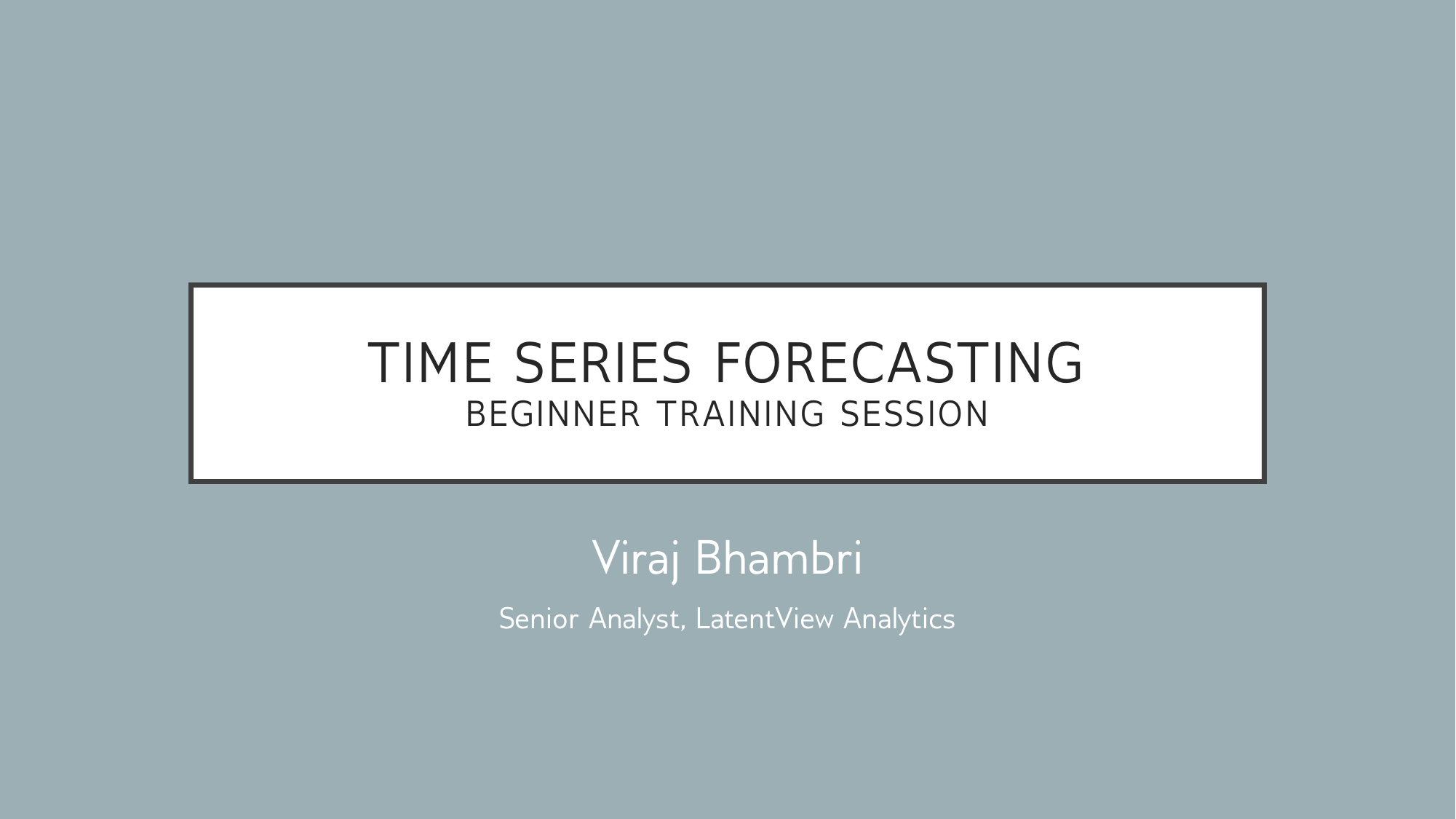

# Time Series Forecasting Beginner Training Session
Viraj Bhambri
Senior Analyst, LatentView Analytics